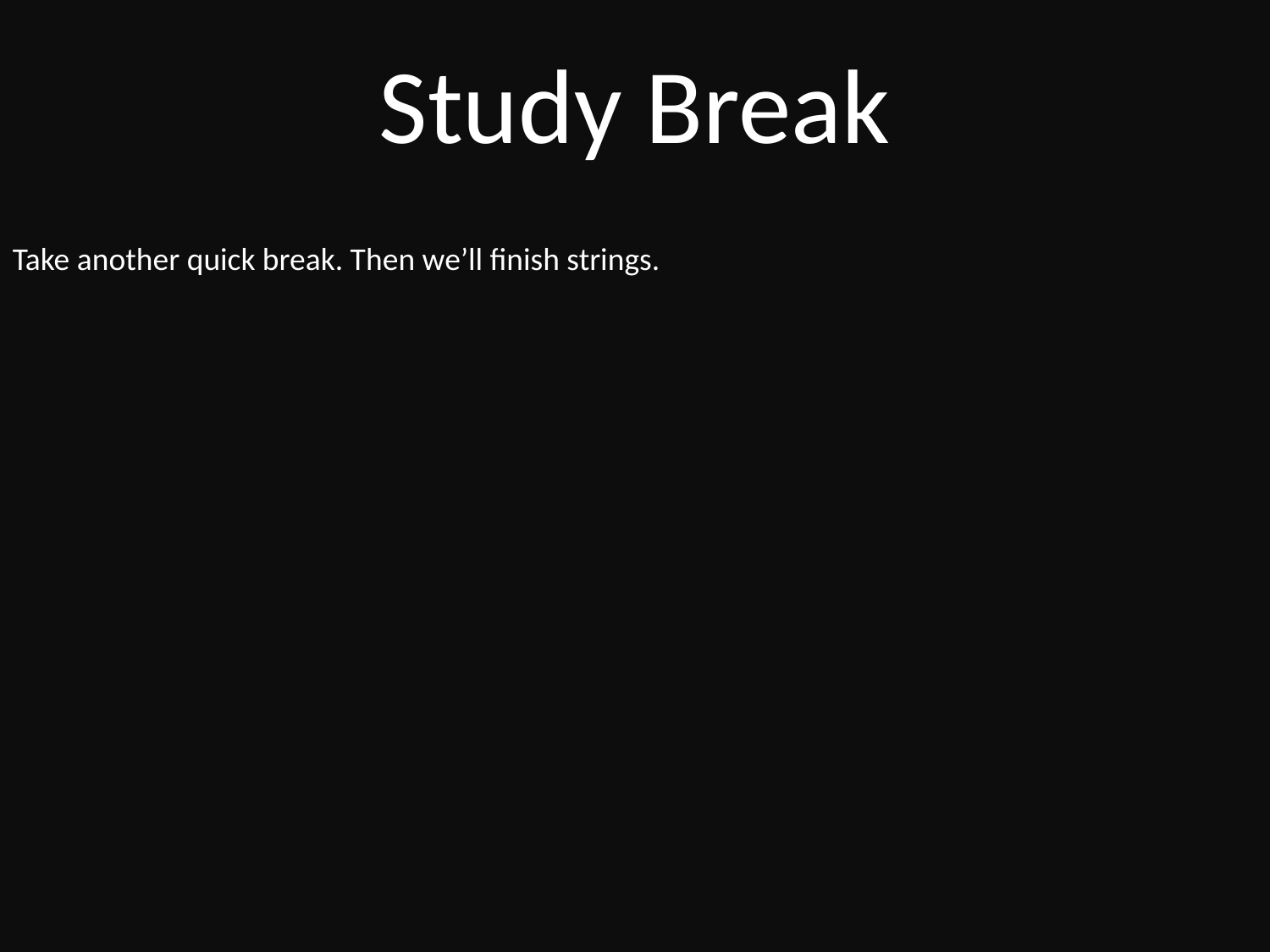

Study Break
Take another quick break. Then we’ll finish strings.